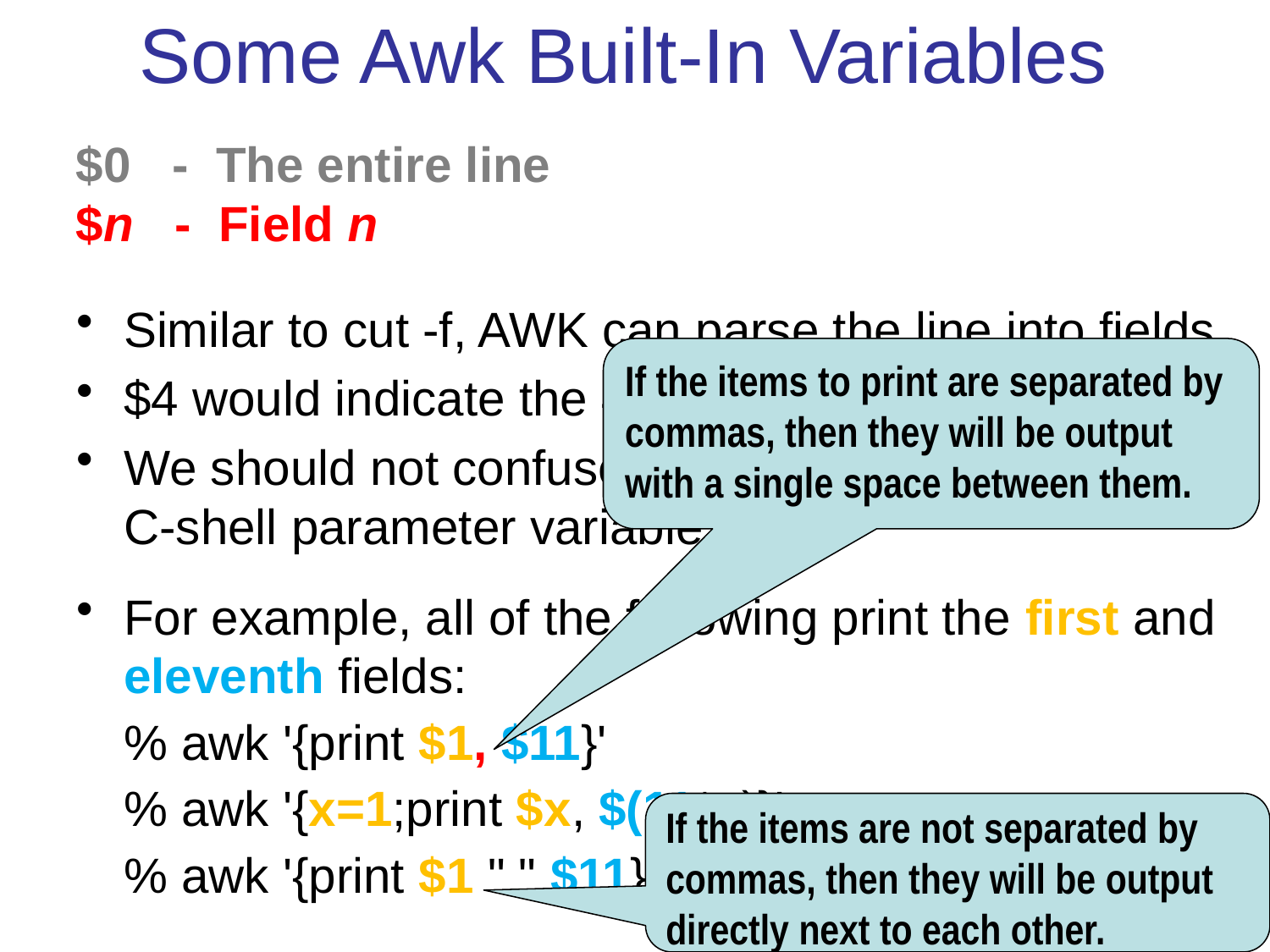

Some Awk Built-In Variables

$0   -  The entire line
$n   -  Field n

Similar to cut -f, AWK can parse the line into fields
$4 would indicate the 4th field
We should not confuse an AWK field $4 with a
C-shell parameter variable $4
For example, all of the following print the first and eleventh fields:
	% awk '{print $1, $11}'
	% awk '{x=1;print $x, $(11*x)}'
	% awk '{print $1 " " $11}'

If the items to print are separated by commas, then they will be output with a single space between them.
If the items are not separated by commas, then they will be output directly next to each other.